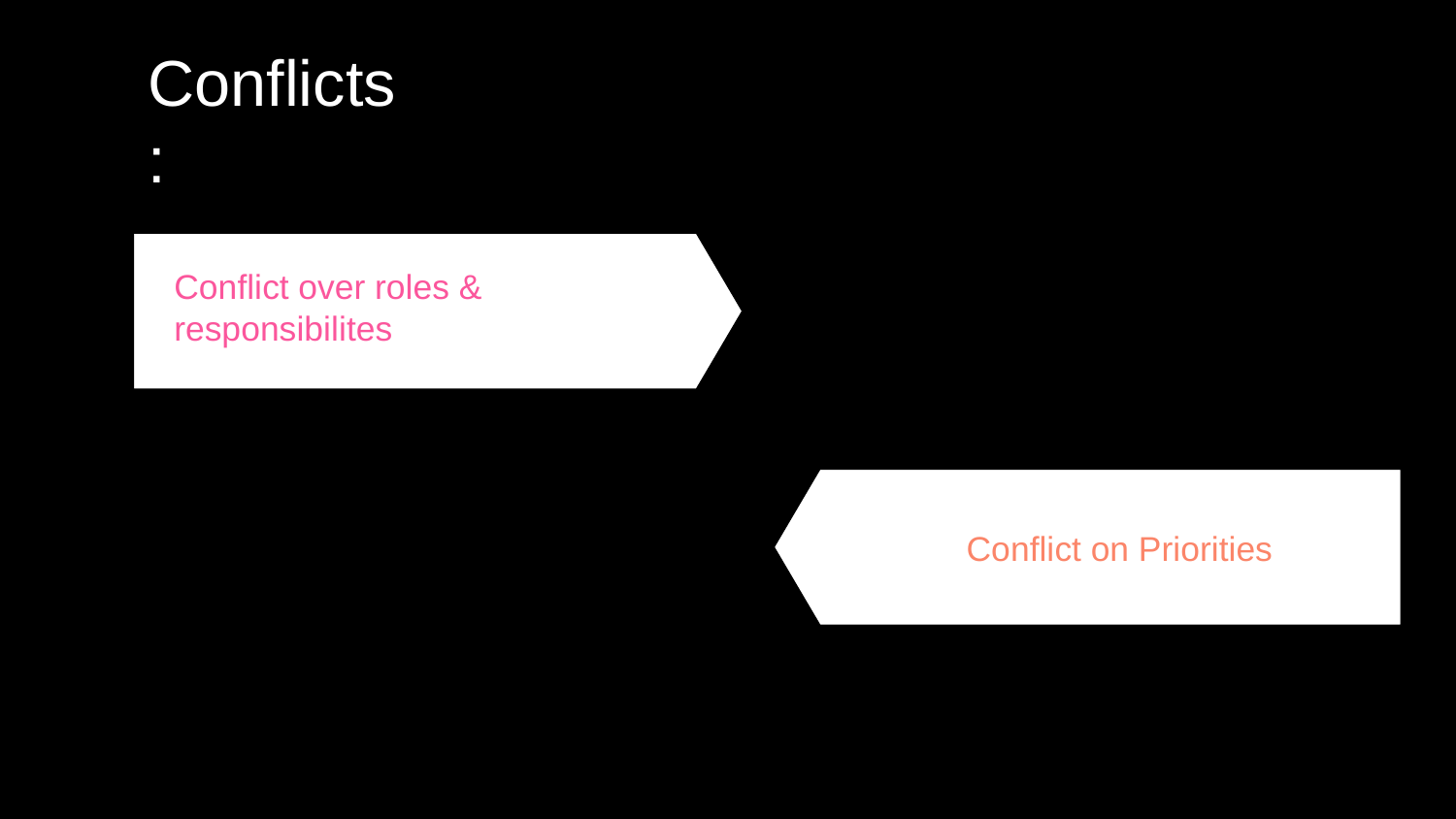

# Conflicts:

Conflict over roles & responsibilites

Conflict on Priorities